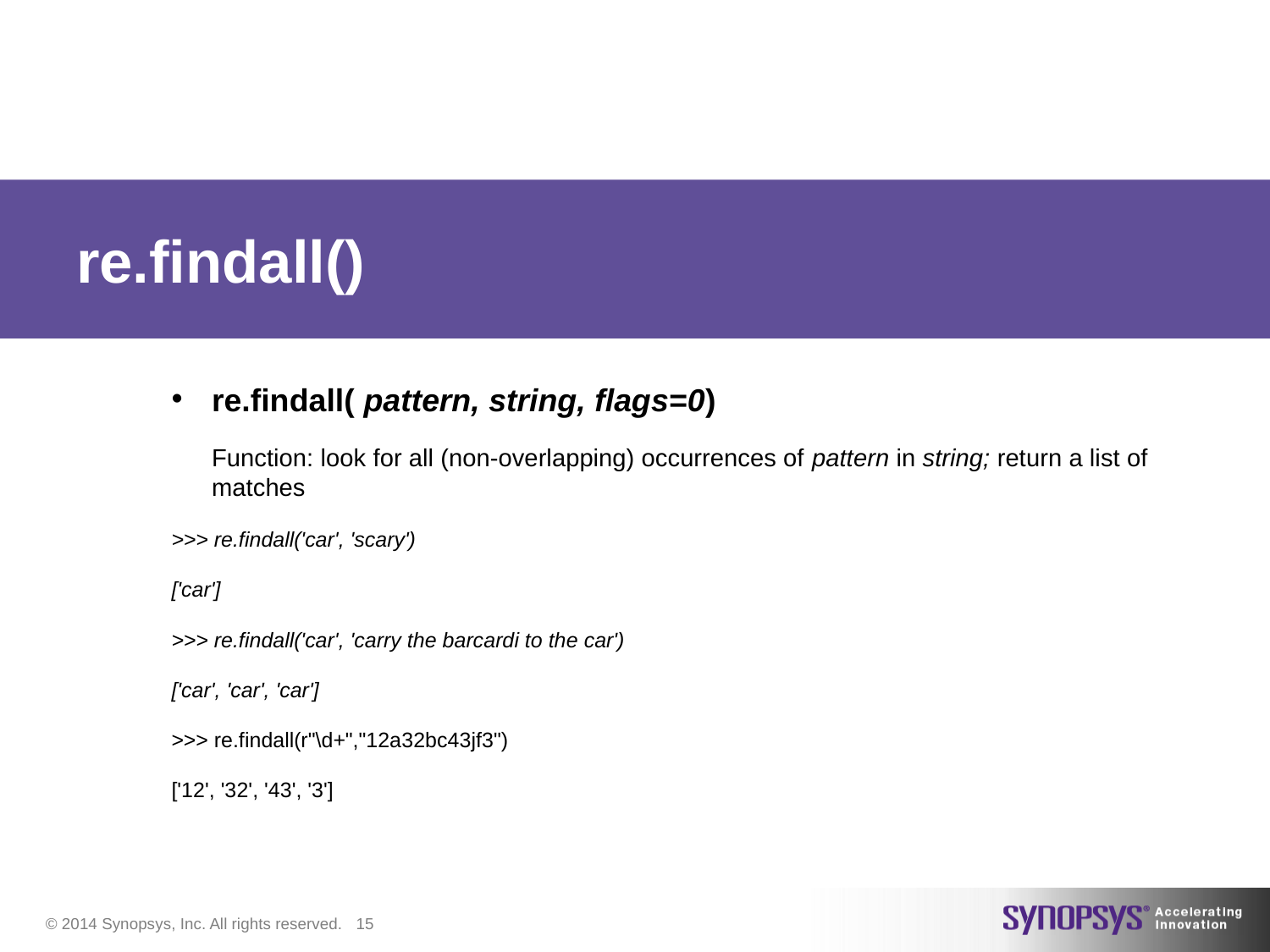

# re.findall()
re.findall( pattern, string, flags=0)
	Function: look for all (non-overlapping) occurrences of pattern in string; return a list of matches
>>> re.findall('car', 'scary')
['car']
>>> re.findall('car', 'carry the barcardi to the car')
['car', 'car', 'car']
>>> re.findall(r"\d+","12a32bc43jf3")
['12', '32', '43', '3']